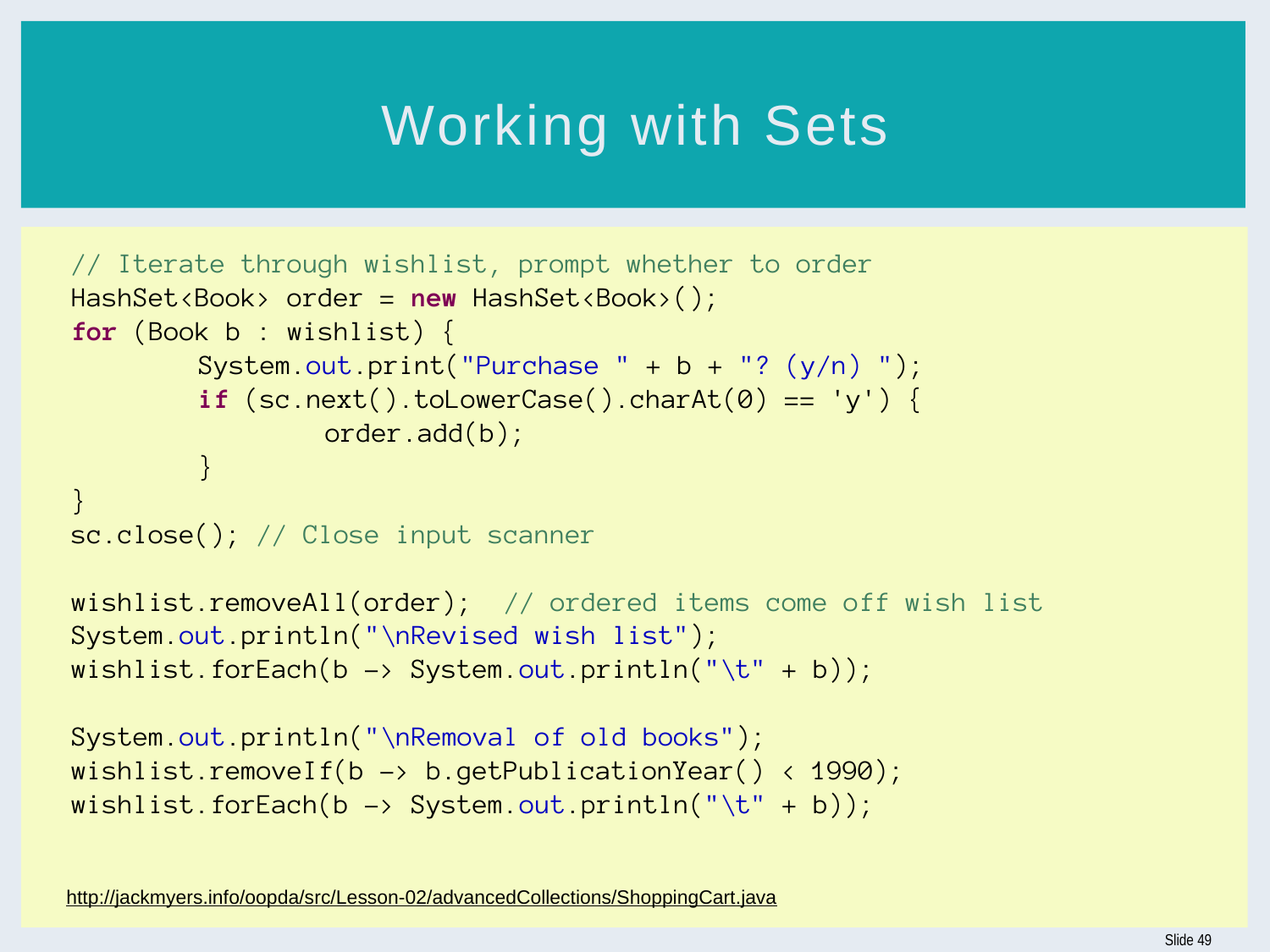

# Working with Sets
// Iterate through wishlist, prompt whether to order
HashSet<Book> order = new HashSet<Book>();
for (Book b : wishlist) {
	System.out.print("Purchase " + b + "? (y/n) ");
	if (sc.next().toLowerCase().charAt(0) == 'y') {
		order.add(b);
	}
}
sc.close(); // Close input scanner

wishlist.removeAll(order);  // ordered items come off wish list
System.out.println("\nRevised wish list");
wishlist.forEach(b -> System.out.println("\t" + b));

System.out.println("\nRemoval of old books");
wishlist.removeIf(b -> b.getPublicationYear() < 1990);
wishlist.forEach(b -> System.out.println("\t" + b));
http://jackmyers.info/oopda/src/Lesson-02/advancedCollections/ShoppingCart.java